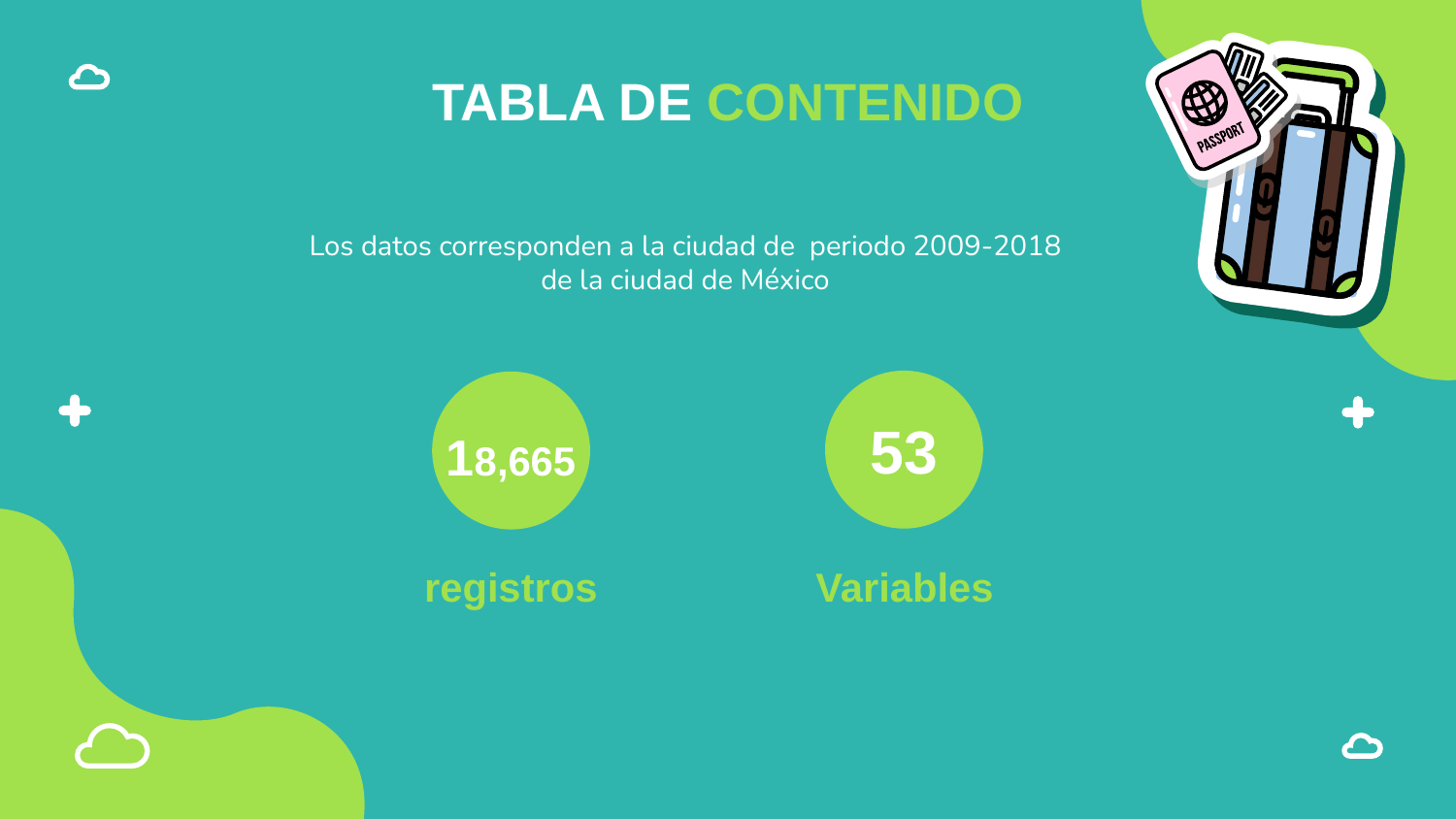

# TABLA DE CONTENIDO
Los datos corresponden a la ciudad de  periodo 2009-2018
de la ciudad de México

18,665
53

registros
Variables